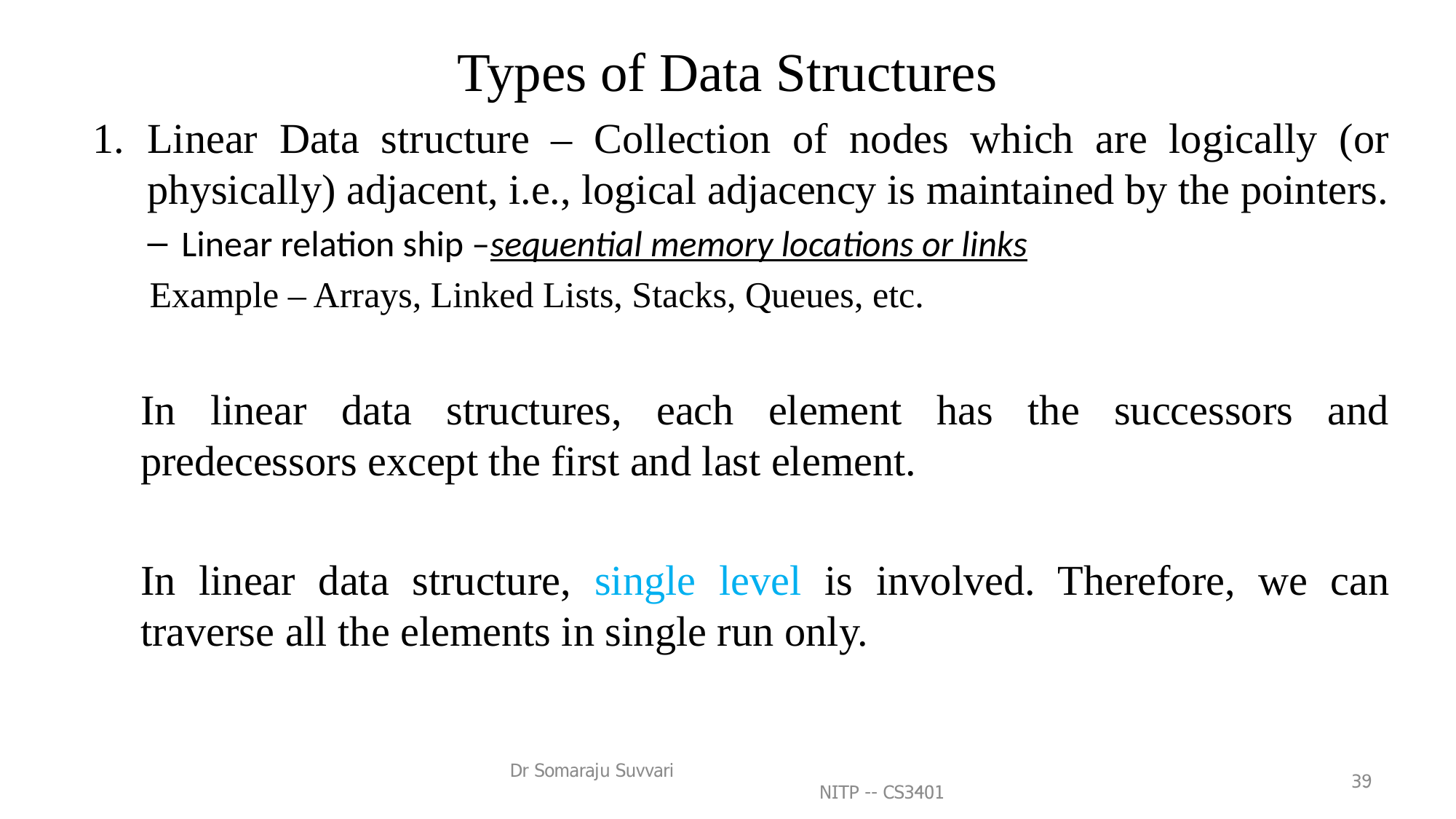

# Types of Data Structures
Linear Data structure – Collection of nodes which are logically (or physically) adjacent, i.e., logical adjacency is maintained by the pointers.
Linear relation ship –sequential memory locations or links
 Example – Arrays, Linked Lists, Stacks, Queues, etc.

In linear data structures, each element has the successors and predecessors except the first and last element.

In linear data structure, single level is involved. Therefore, we can traverse all the elements in single run only.
Dr Somaraju Suvvari                                                                                                        NITP -- CS3401
39